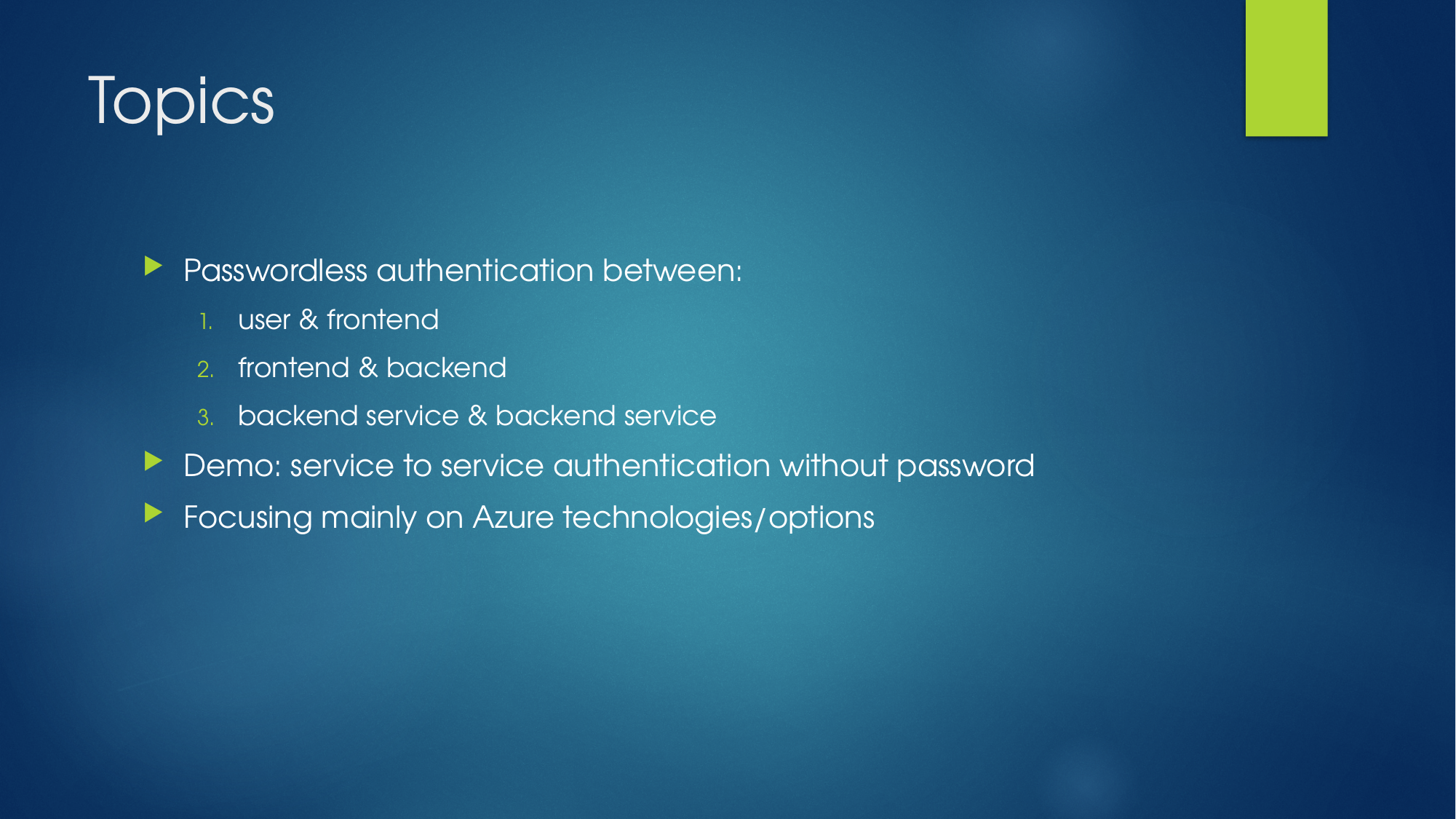

# Topics
Passwordless authentication between:
user & frontend
frontend & backend
backend service & backend service
Demo: service to service authentication without password
Focusing mainly on Azure technologies/options